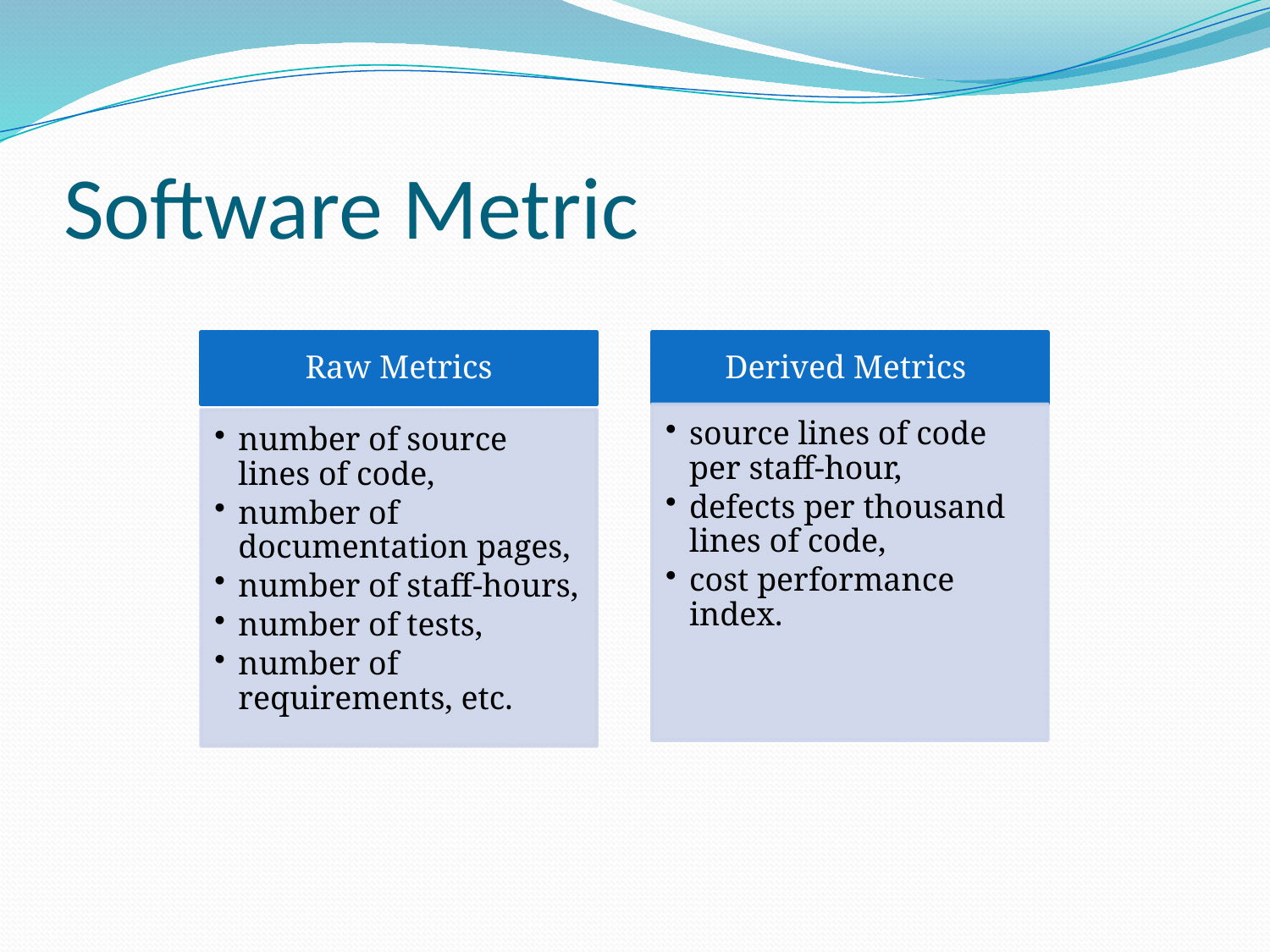

# Software Metric

Raw Metrics
number of source lines of code,
number of documentation pages,
number of staff-hours,
number of tests,
number of requirements, etc.
Derived Metrics
source lines of code per staff-hour,
defects per thousand lines of code,
cost performance index.